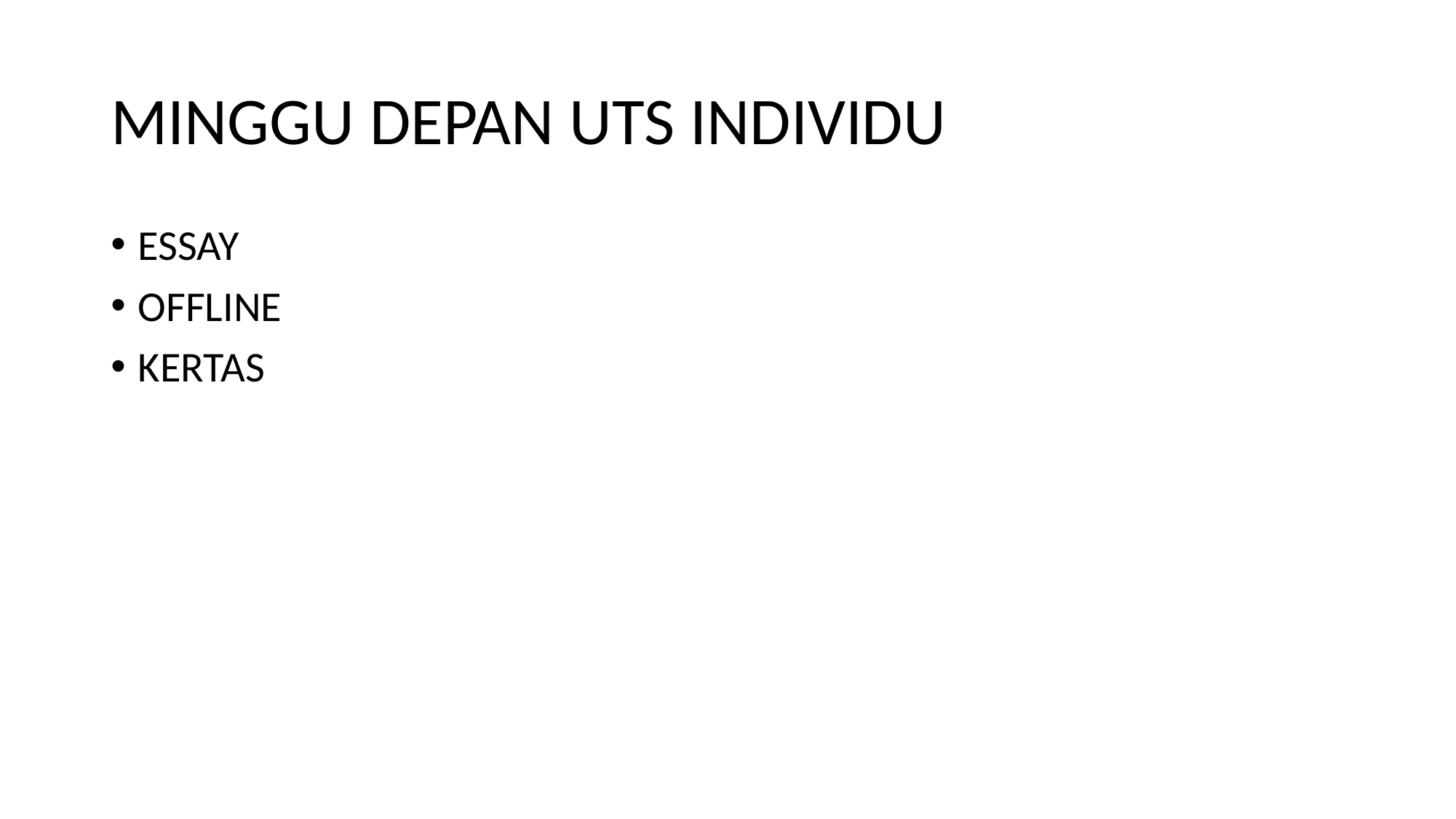

# MINGGU DEPAN UTS INDIVIDU
ESSAY
OFFLINE
KERTAS